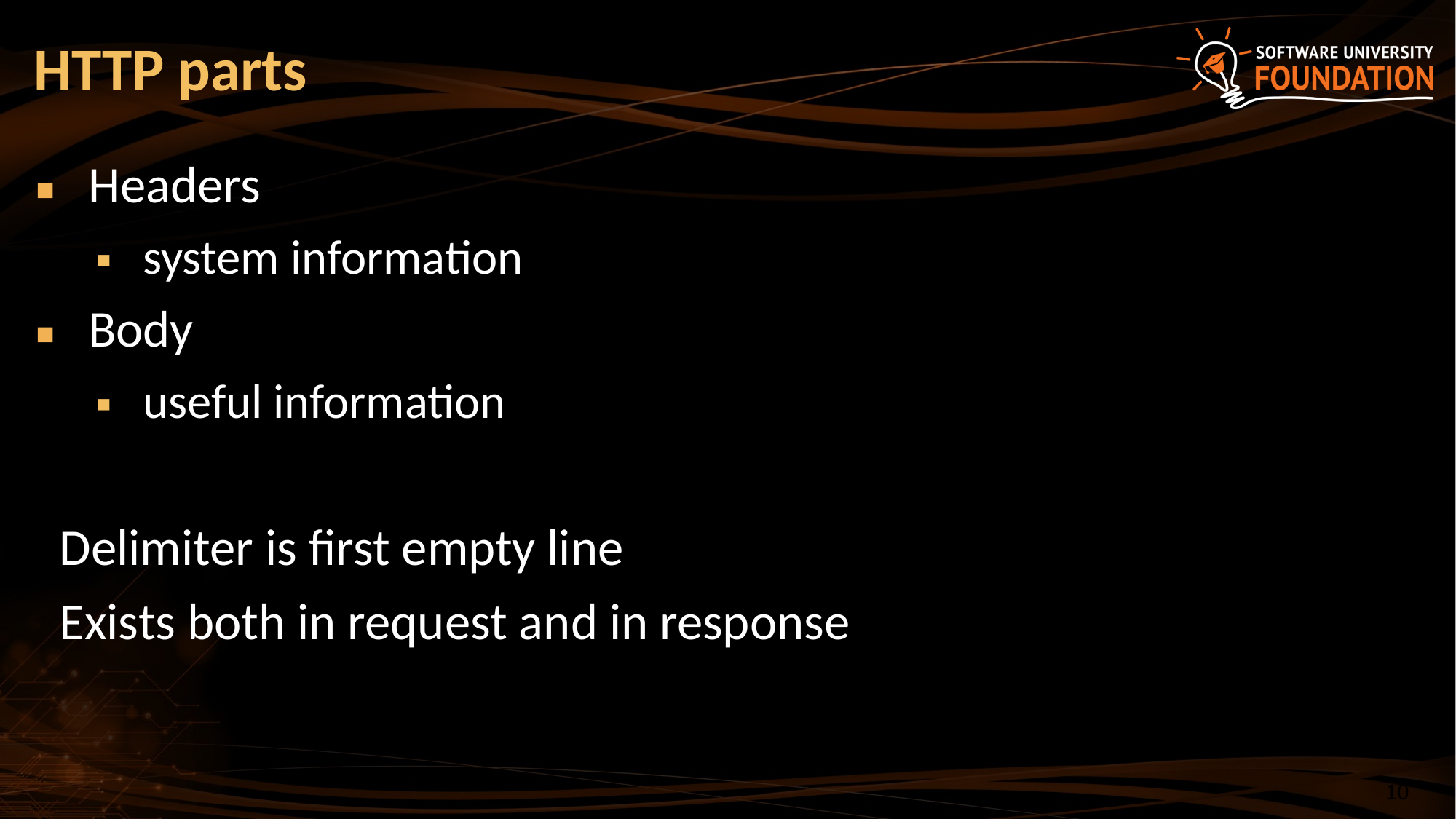

# HTTP parts
Headers
system information
Body
useful information

Delimiter is first empty line
Exists both in request and in response

10